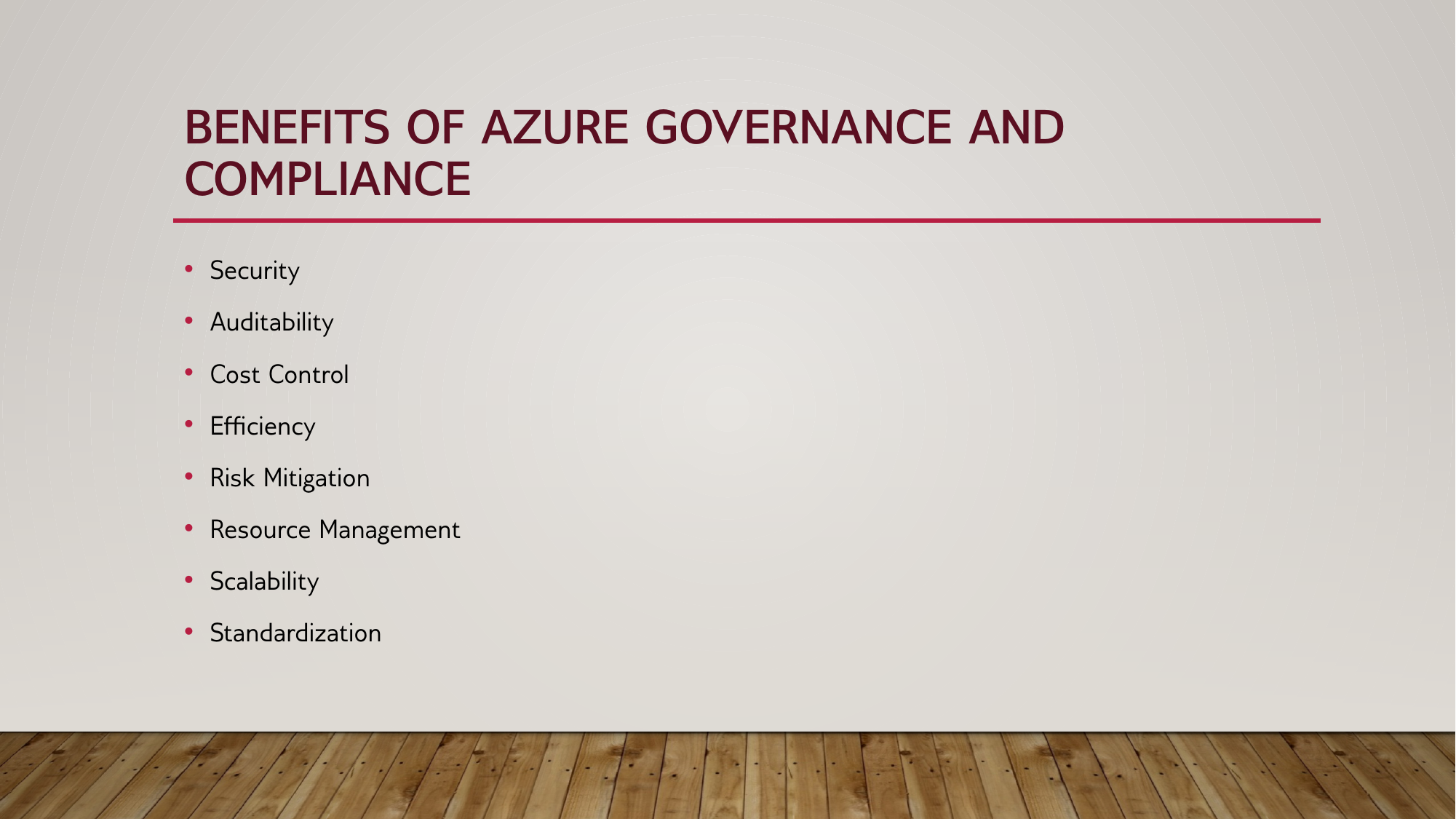

# Benefits of Azure Governance and Compliance
Security
Auditability
Cost Control
Efficiency
Risk Mitigation
Resource Management
Scalability
Standardization